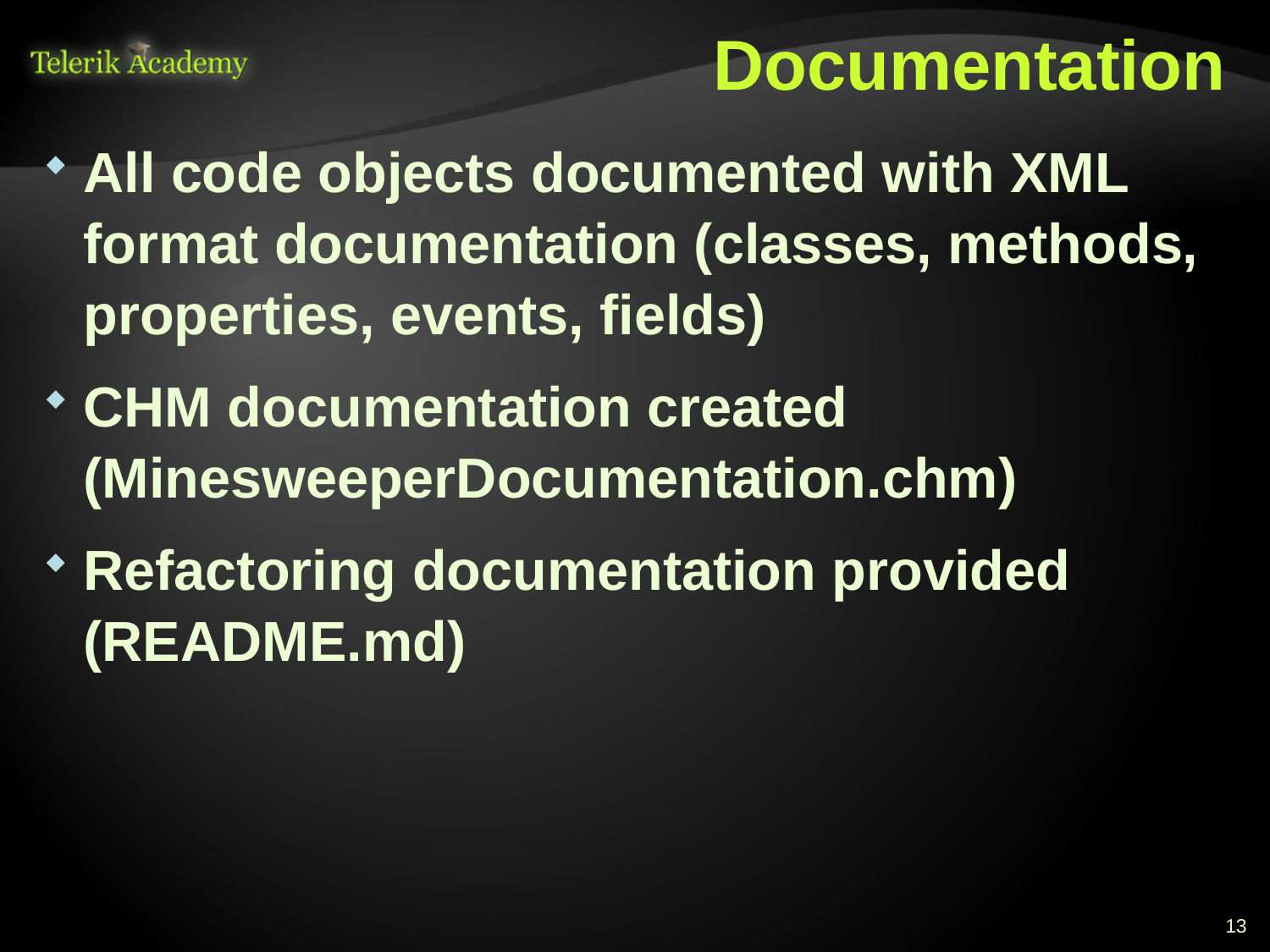

# Documentation
All code objects documented with XML format documentation (classes, methods, properties, events, fields)
CHM documentation created (MinesweeperDocumentation.chm)
Refactoring documentation provided (README.md)

13